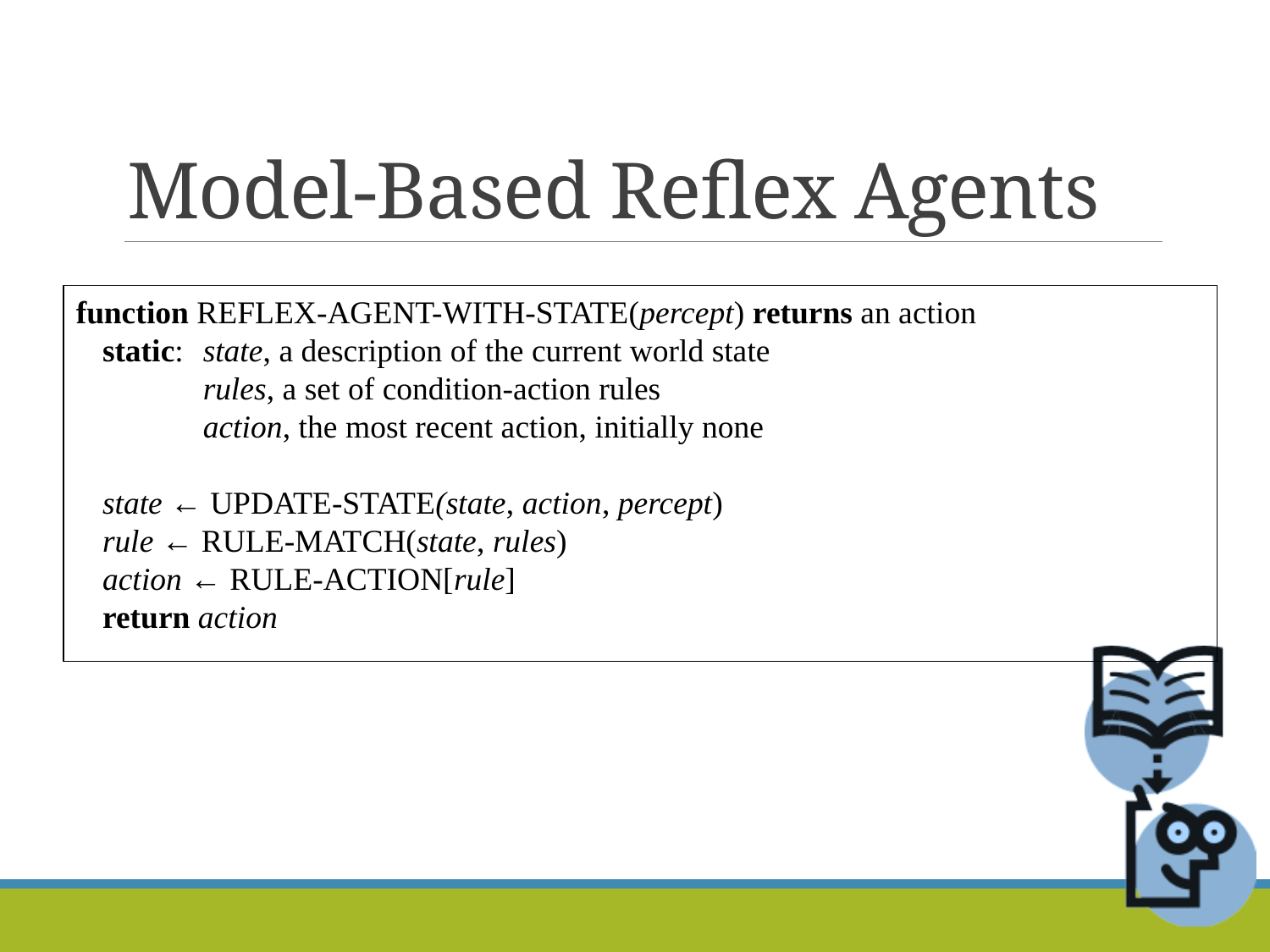

# Model-Based Reflex Agents
function REFLEX-AGENT-WITH-STATE(percept) returns an action
	static:	state, a description of the current world state
		rules, a set of condition-action rules
		action, the most recent action, initially none

	state ← UPDATE-STATE(state, action, percept)
	rule ← RULE-MATCH(state, rules)
	action ← RULE-ACTION[rule]
	return action